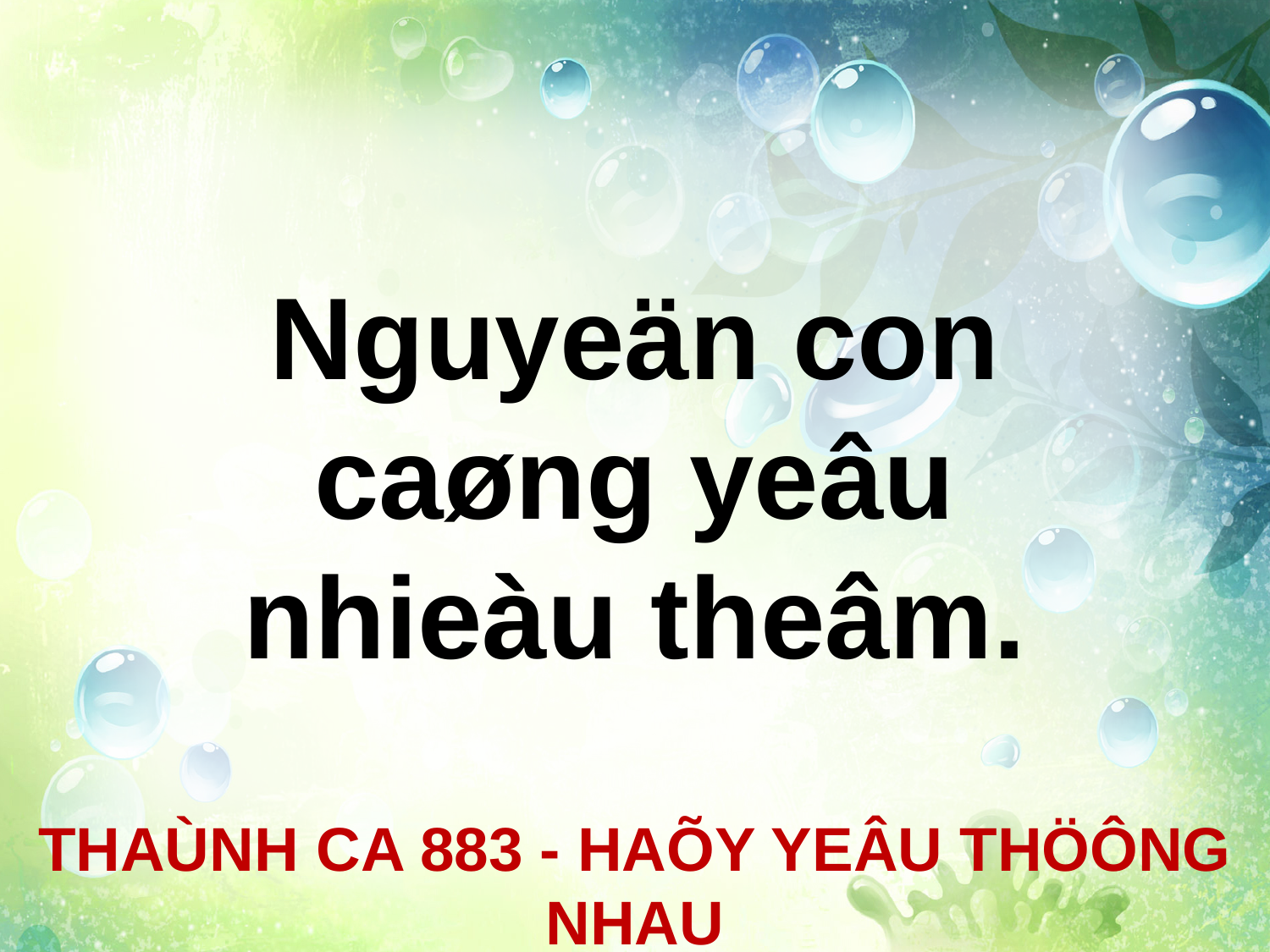

Nguyeän con
 caøng yeâu
nhieàu theâm.
THAÙNH CA 883 - HAÕY YEÂU THÖÔNG NHAU